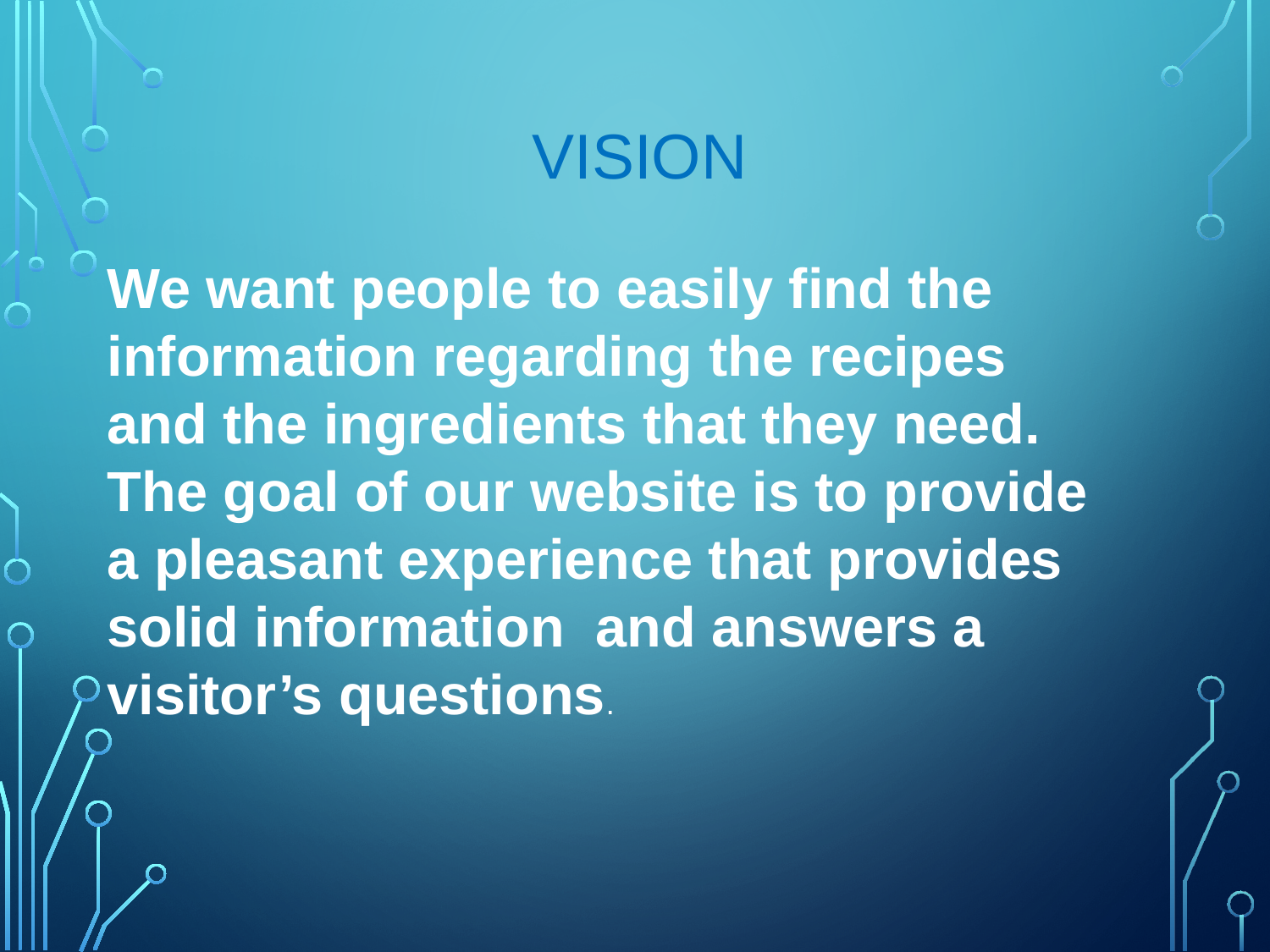

# Vision
We want people to easily find the information regarding the recipes and the ingredients that they need. The goal of our website is to provide a pleasant experience that provides solid information  and answers a visitor’s questions.